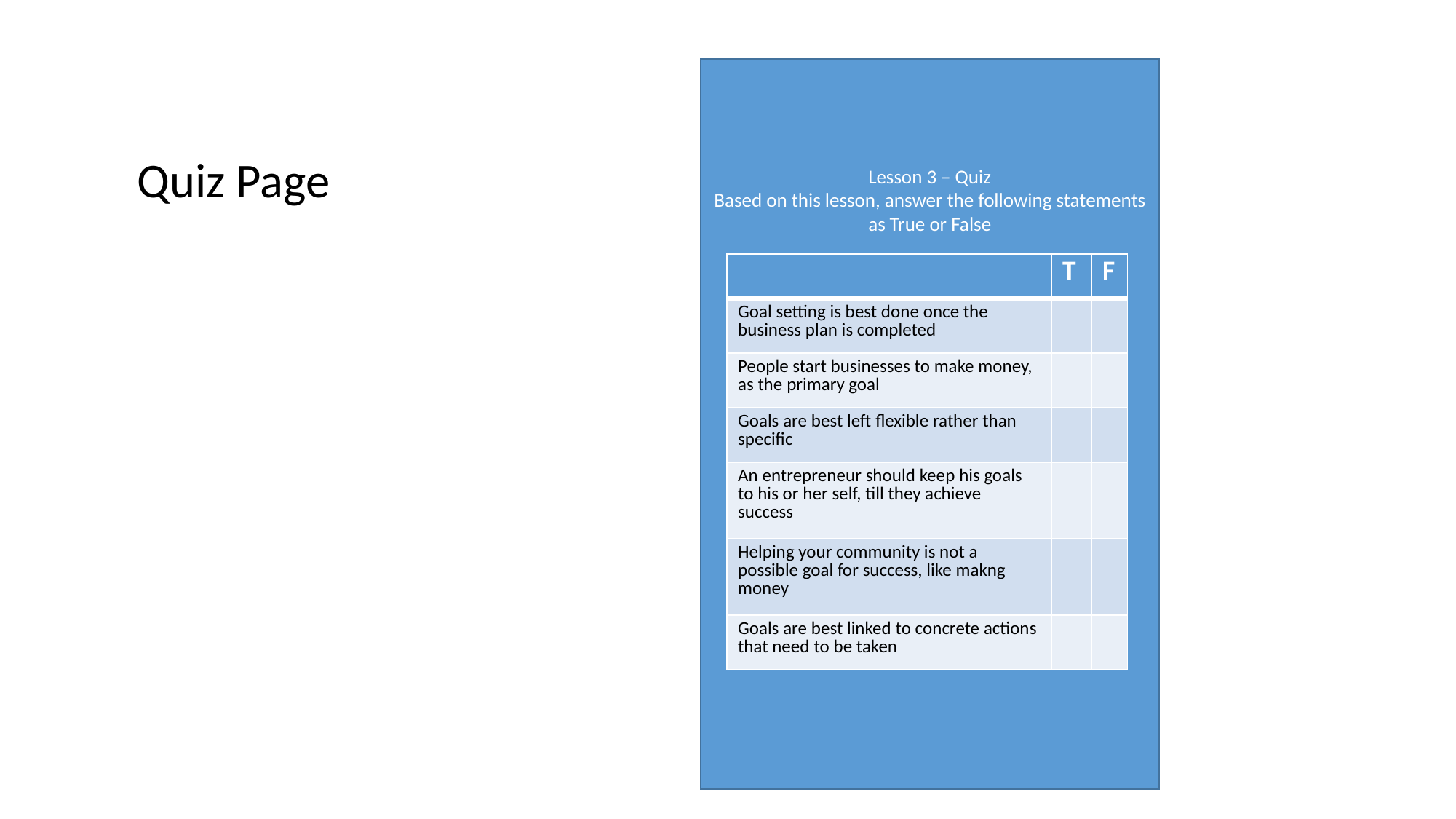

Lesson 3 – Quiz
Based on this lesson, answer the following statements as True or False

Quiz Page
|  | T | F |
| --- | --- | --- |
| Goal setting is best done once the business plan is completed |  |  |
| People start businesses to make money, as the primary goal |  |  |
| Goals are best left flexible rather than specific |  |  |
| An entrepreneur should keep his goals to his or her self, till they achieve success |  |  |
| Helping your community is not a possible goal for success, like makng money |  |  |
| Goals are best linked to concrete actions that need to be taken |  |  |